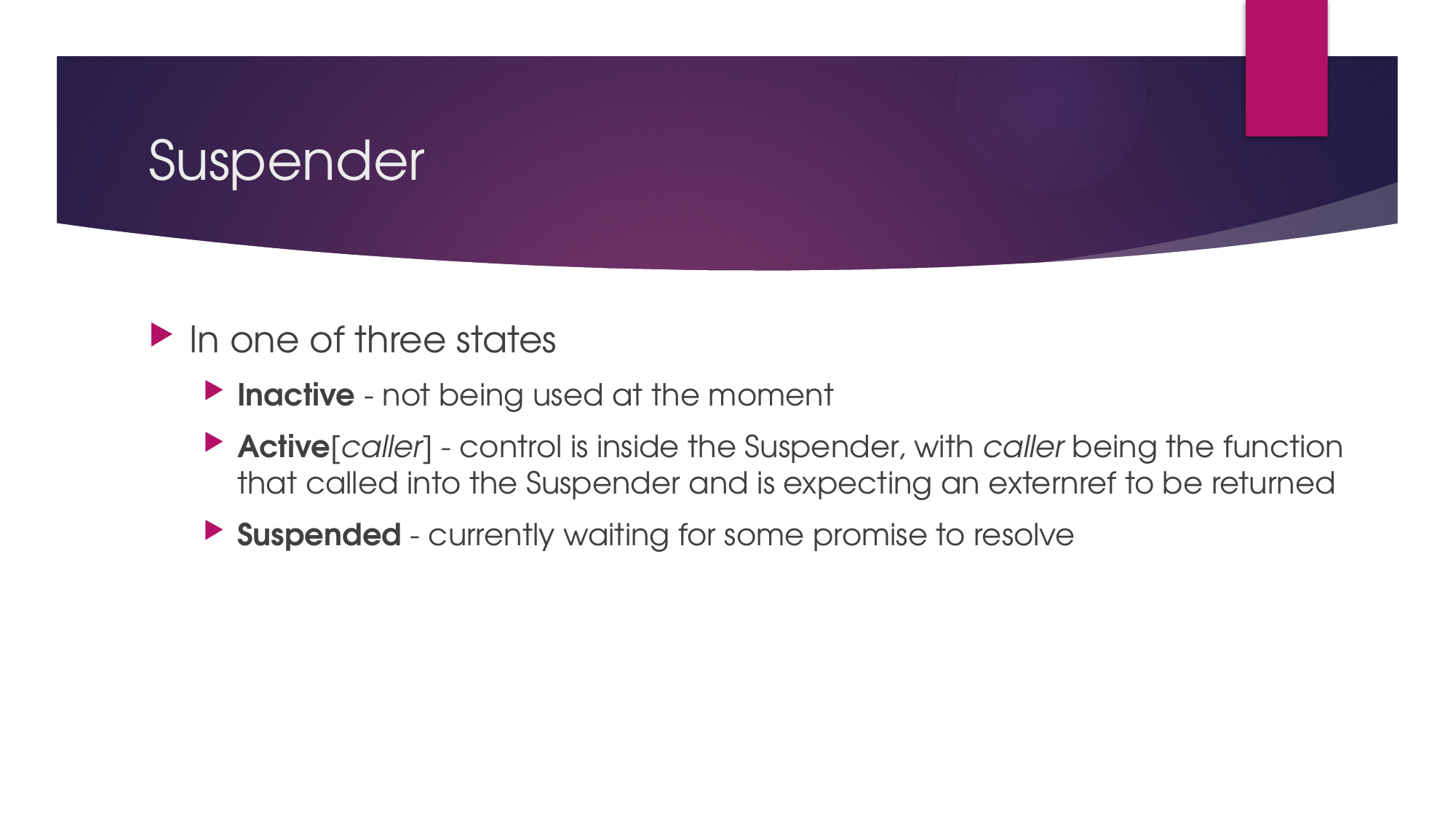

# Suspender
In one of three states
Inactive - not being used at the moment
Active[caller] - control is inside the Suspender, with caller being the function that called into the Suspender and is expecting an externref to be returned
Suspended - currently waiting for some promise to resolve